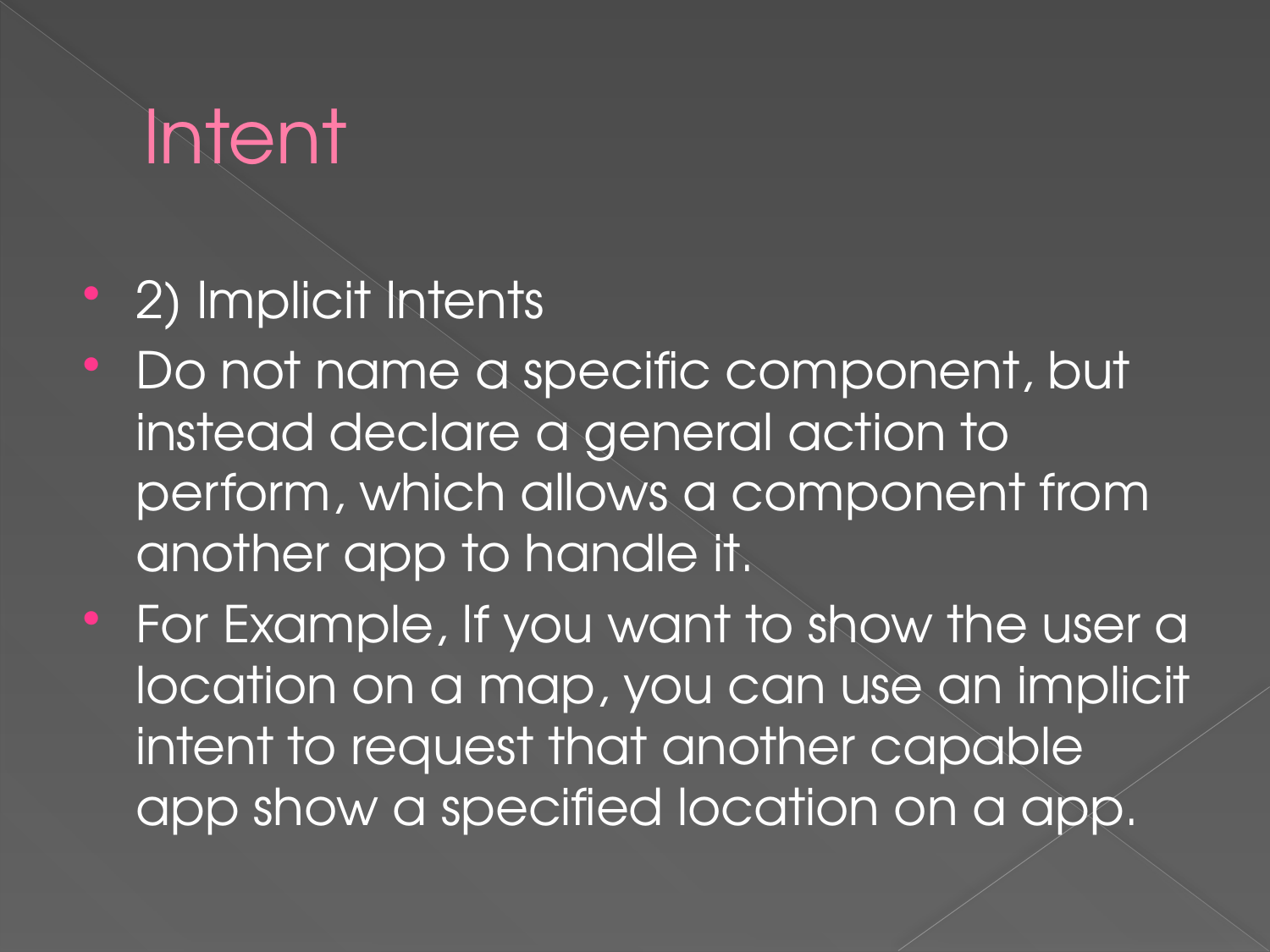

# Intent
2) Implicit Intents
Do not name a specific component, but instead declare a general action to perform, which allows a component from another app to handle it.
For Example, If you want to show the user a location on a map, you can use an implicit intent to request that another capable app show a specified location on a app.